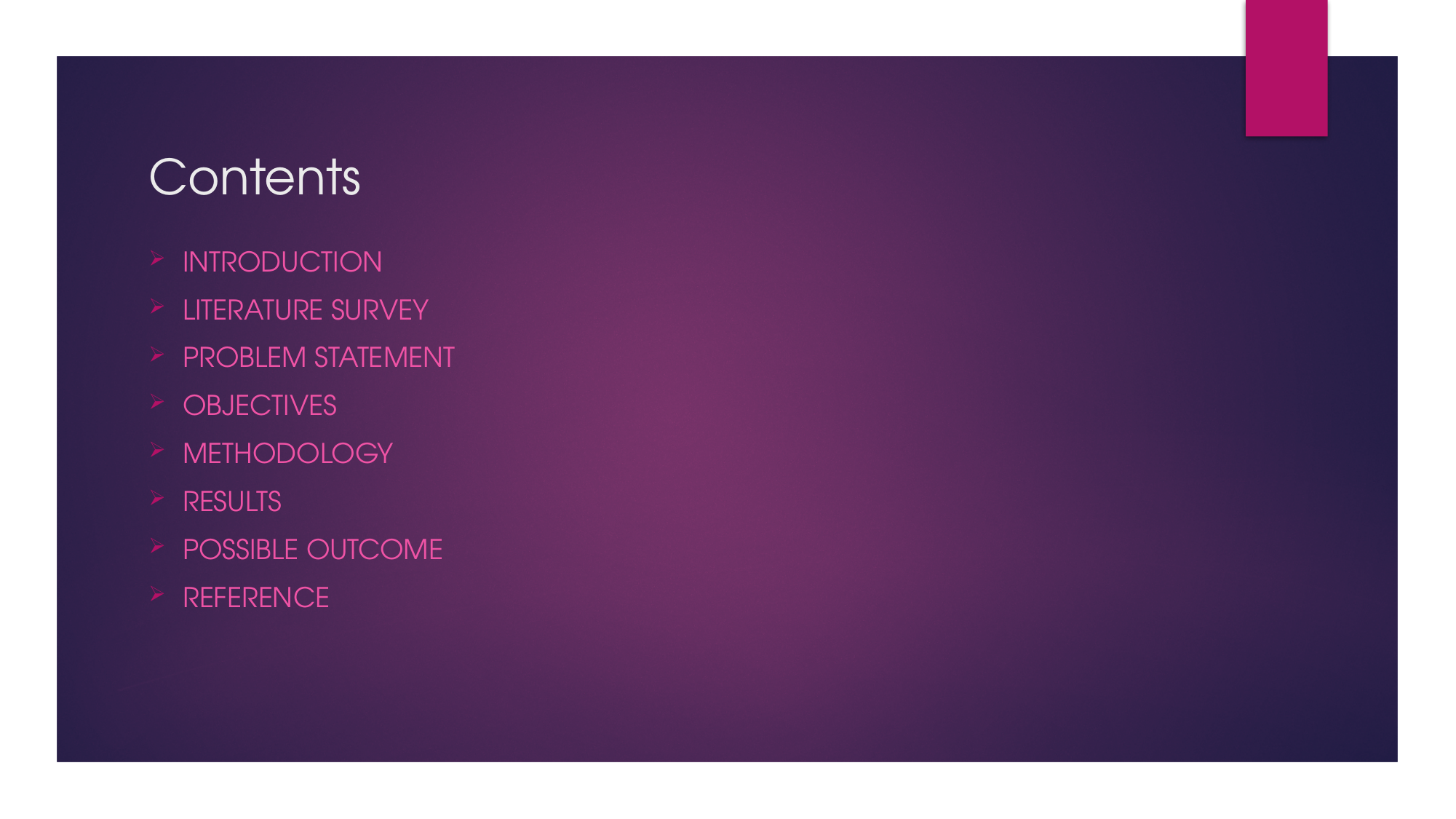

# Contents
INTRODUCTION
LITERATURE SURVEY
PROBLEM STATEMENT
OBJECTIVES
METHODOLOGY
RESULTS
POSSIBLE OUTCOME
REFERENCE